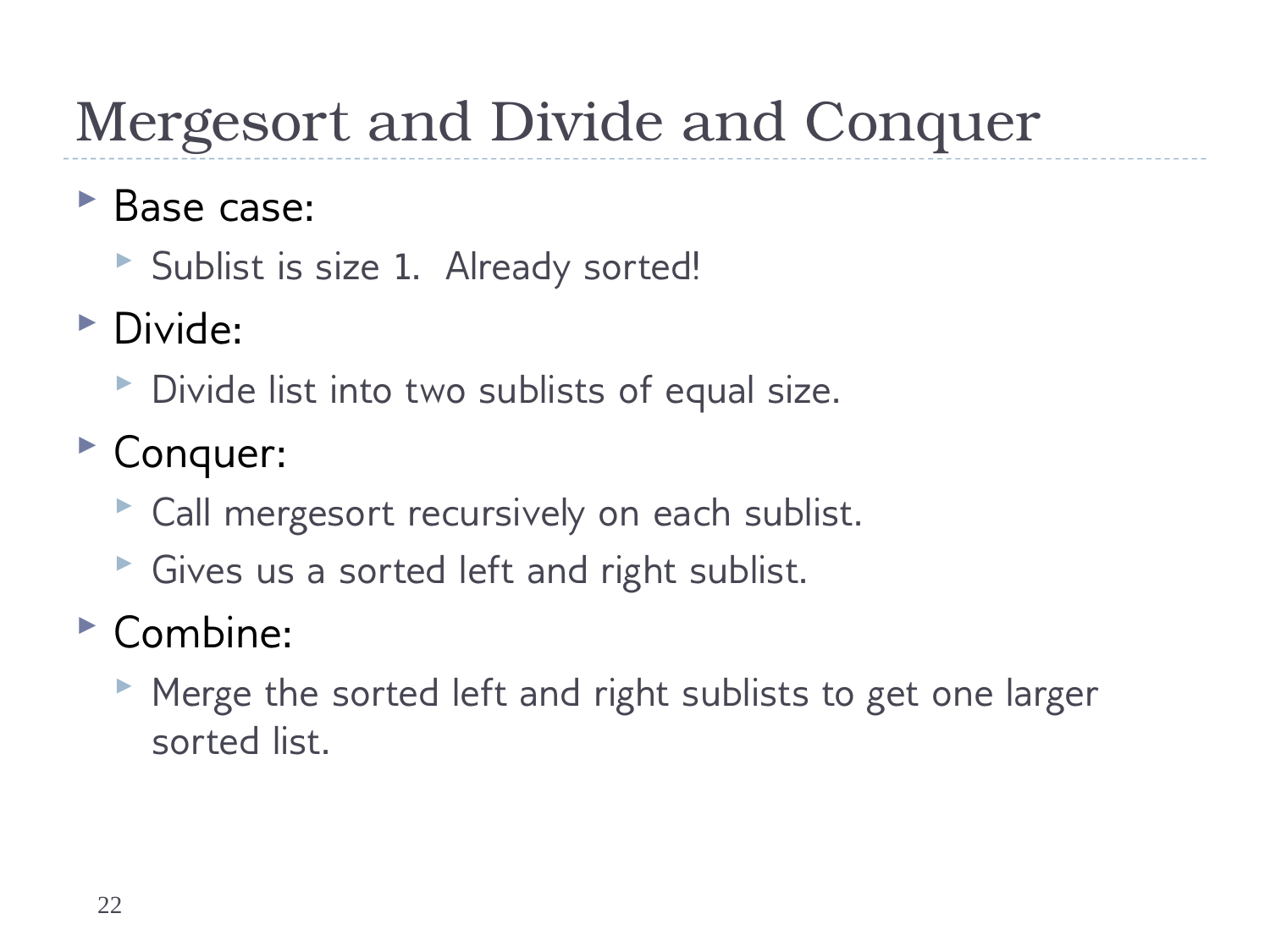

# Mergesort and Divide and Conquer
Base case:
Sublist is size 1.  Already sorted!
Divide:
Divide list into two sublists of equal size.
Conquer:
Call mergesort recursively on each sublist.
Gives us a sorted left and right sublist.
Combine:
Merge the sorted left and right sublists to get one larger sorted list.
22